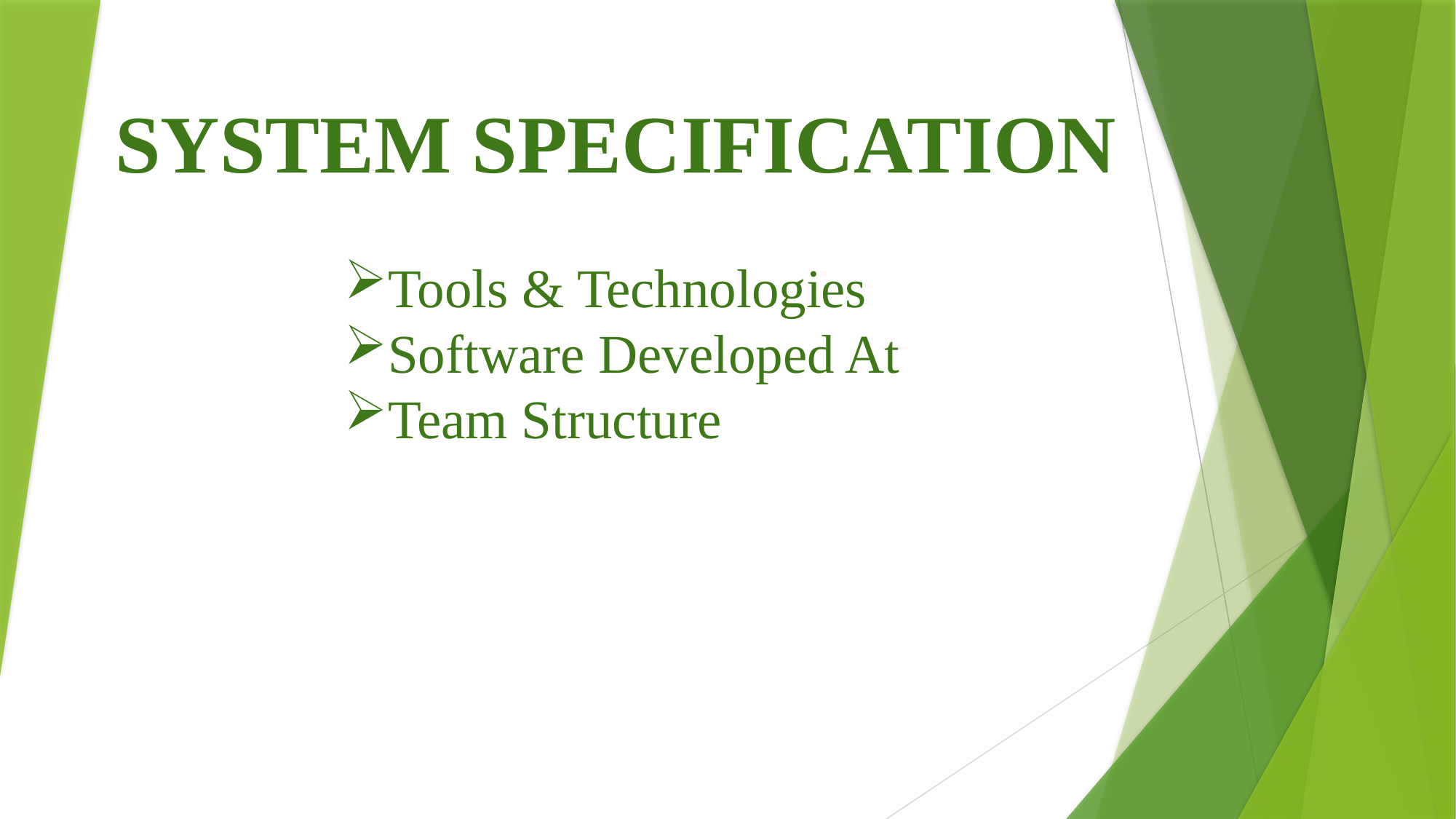

SYSTEM SPECIFICATION
Tools & Technologies
Software Developed At
Team Structure